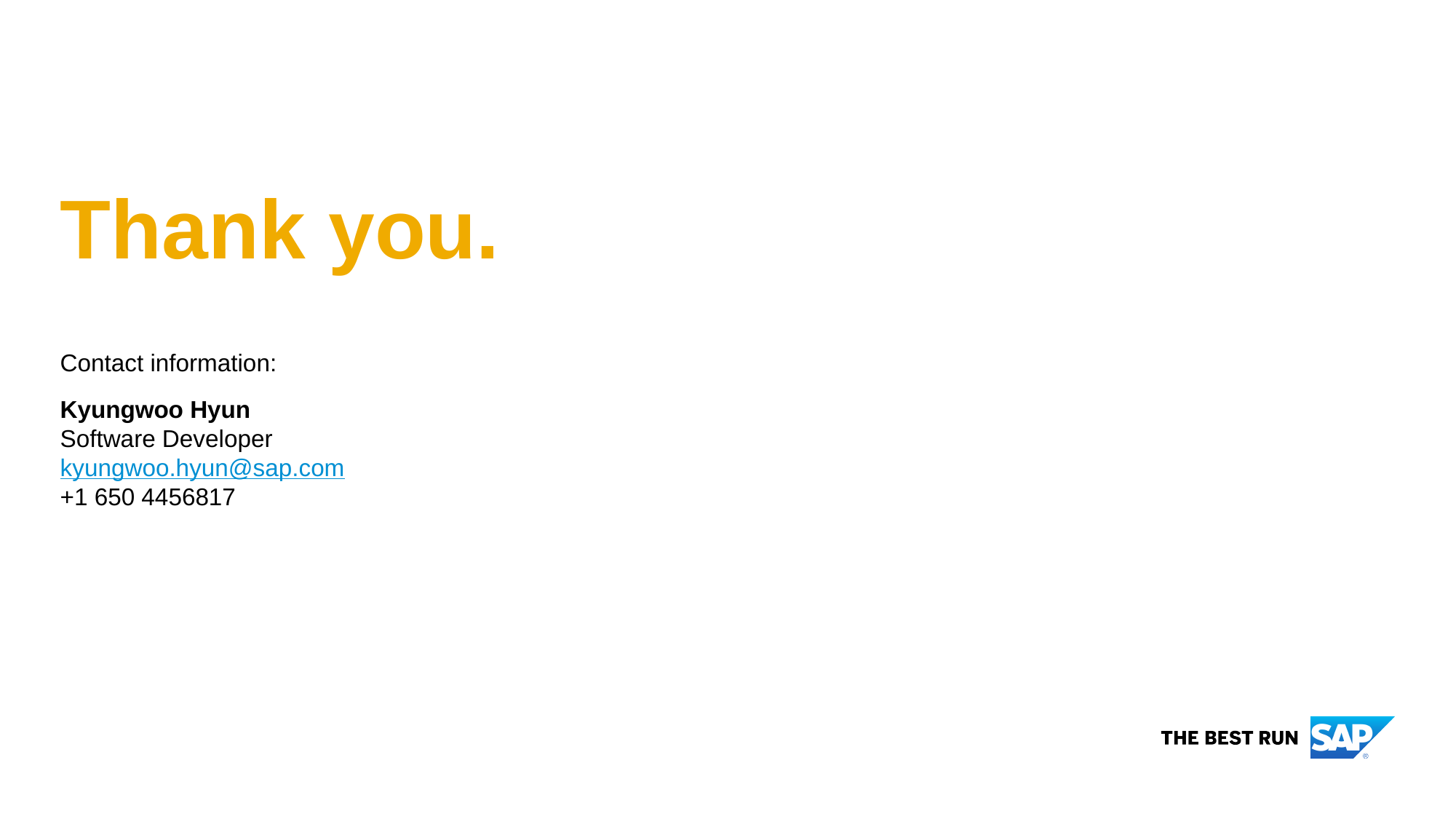

# Thank you.
Contact information:
Kyungwoo Hyun
Software Developer
kyungwoo.hyun@sap.com
+1 650 4456817